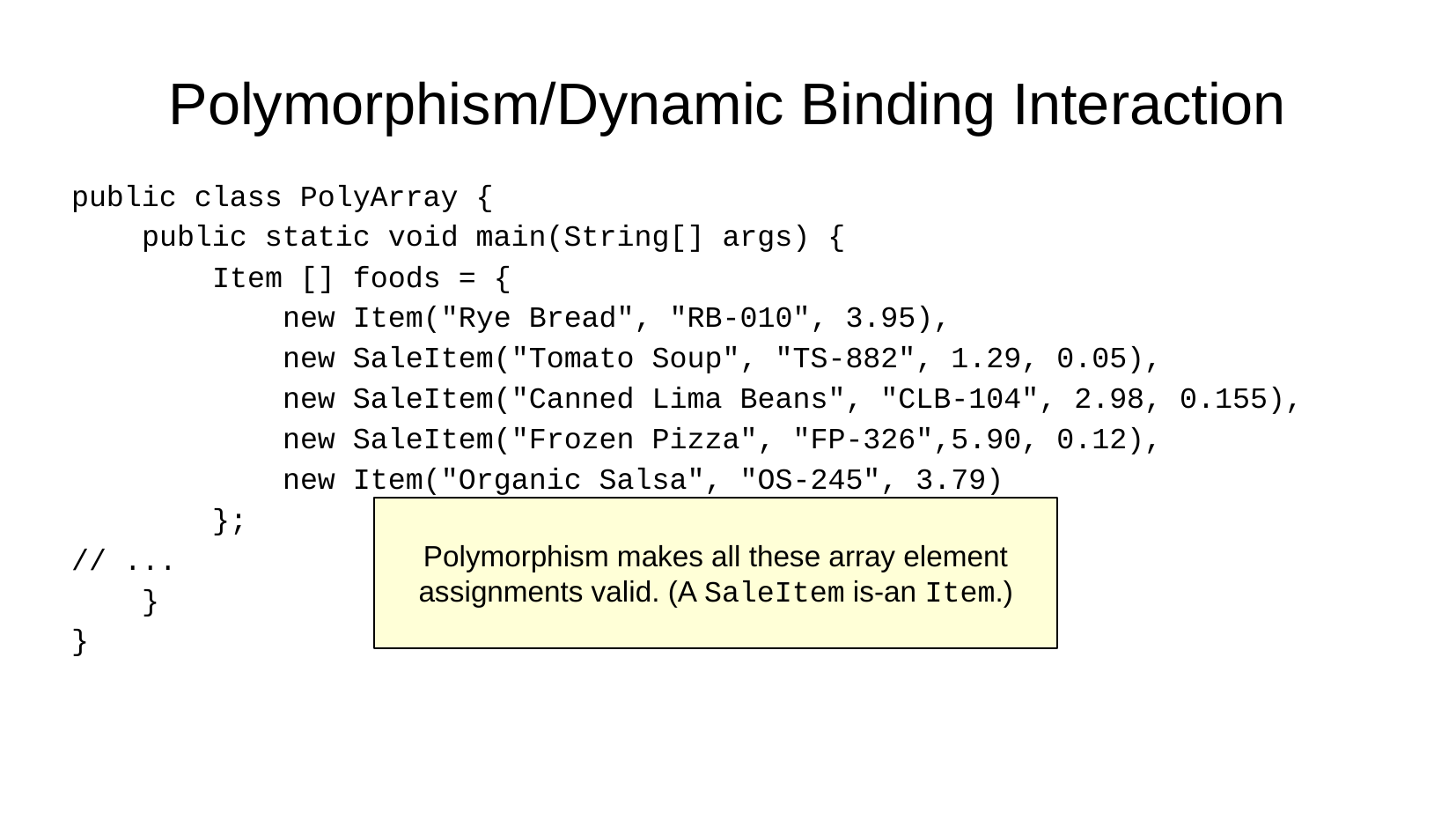

Polymorphism/Dynamic Binding Interaction
public class PolyArray {
    public static void main(String[] args) {
        Item [] foods = {
            new Item("Rye Bread", "RB-010", 3.95),
            new SaleItem("Tomato Soup", "TS-882", 1.29, 0.05),
            new SaleItem("Canned Lima Beans", "CLB-104", 2.98, 0.155),
            new SaleItem("Frozen Pizza", "FP-326",5.90, 0.12),
            new Item("Organic Salsa", "OS-245", 3.79)
        };
// ...
    }
}
Polymorphism makes all these array element
assignments valid. (A SaleItem is-an Item.)